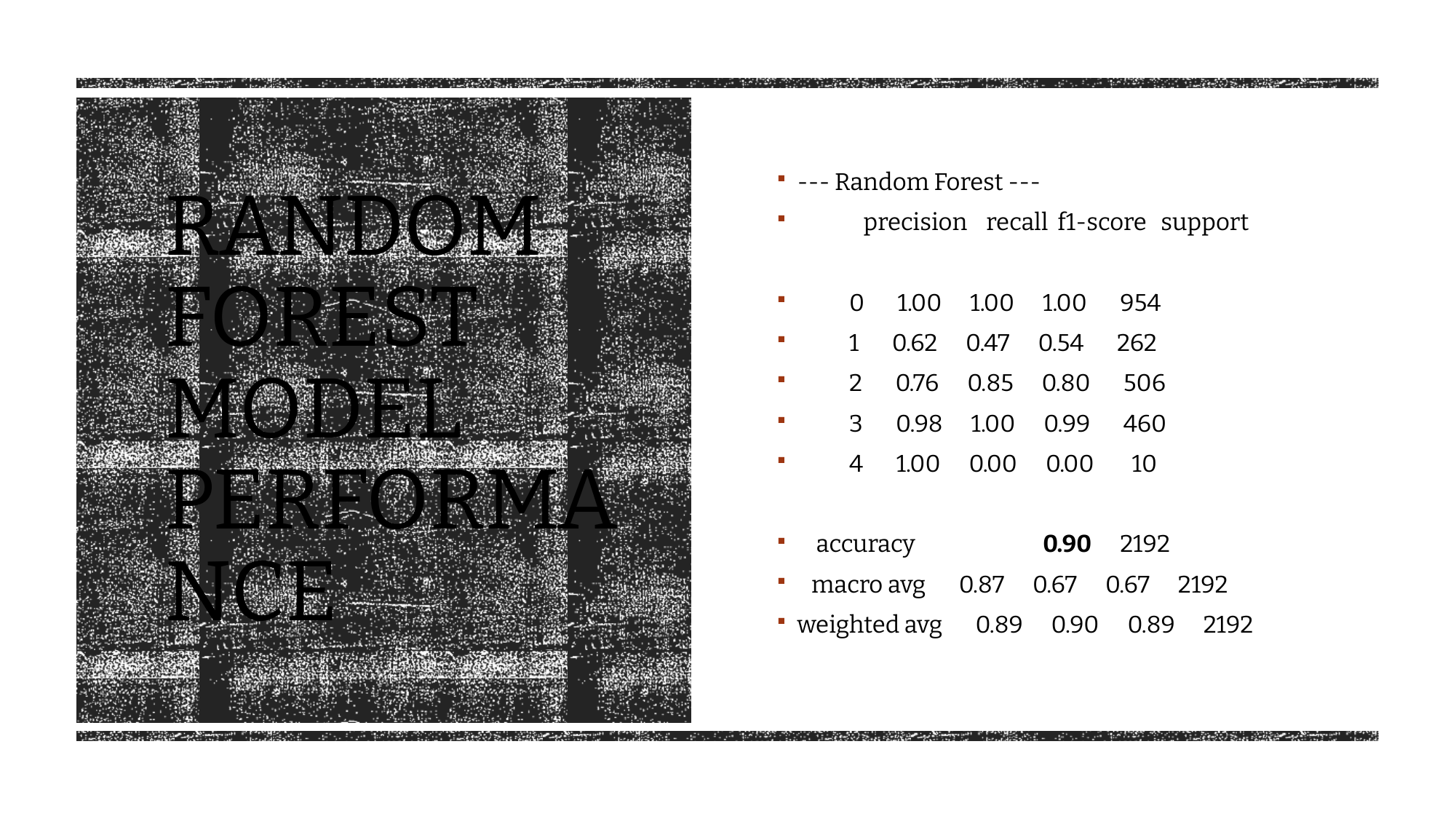

--- Random Forest ---
              precision    recall  f1-score   support

           0       1.00      1.00      1.00       954
           1       0.62      0.47      0.54       262
           2       0.76      0.85      0.80       506
           3       0.98      1.00      0.99       460
           4       1.00      0.00      0.00        10

    accuracy                           0.90      2192
   macro avg       0.87      0.67      0.67      2192
weighted avg       0.89      0.90      0.89      2192
# Random forest Model performance